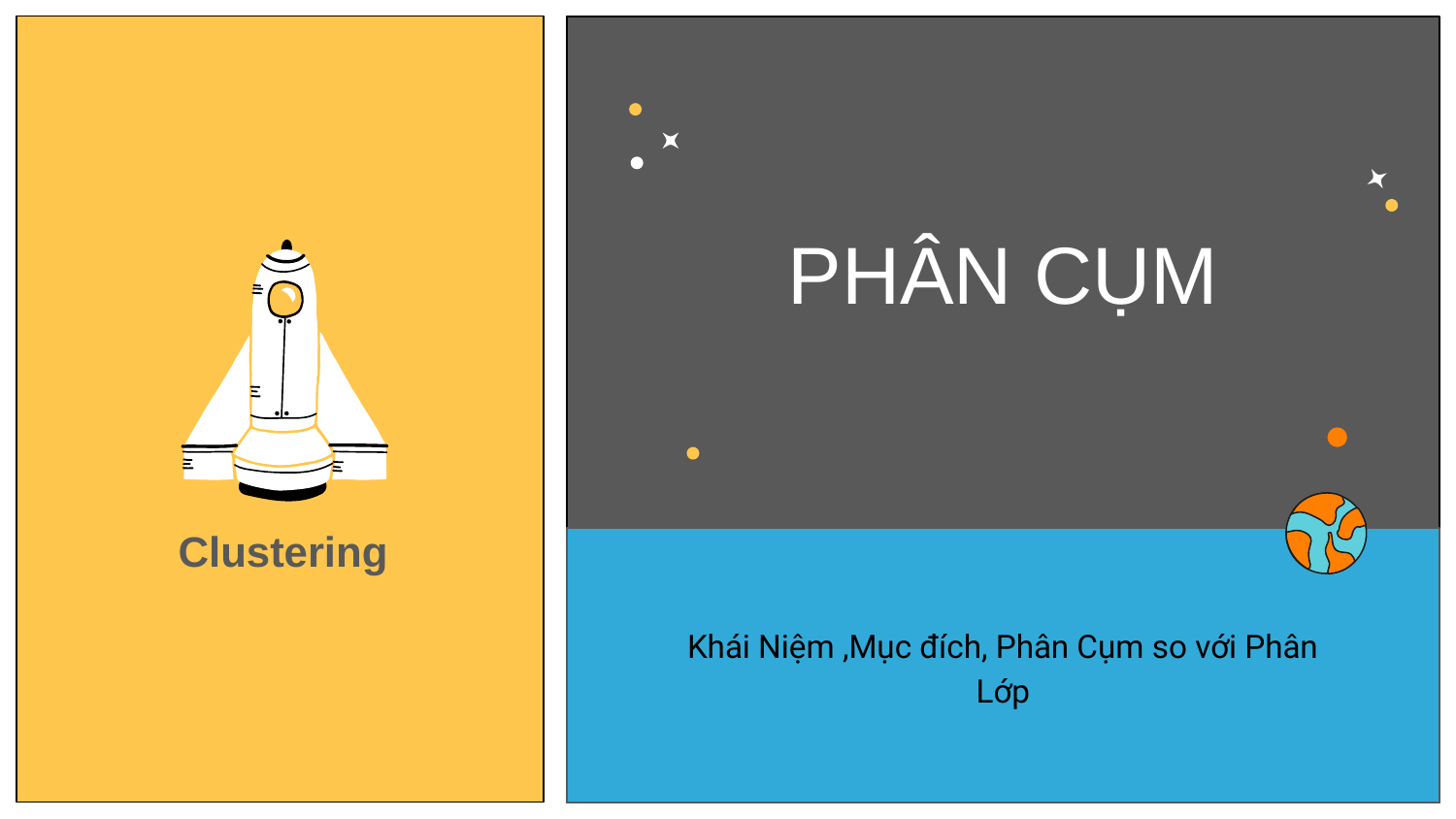

PHÂN CỤM

Clustering
Khái Niệm ,Mục đích, Phân Cụm so với Phân Lớp